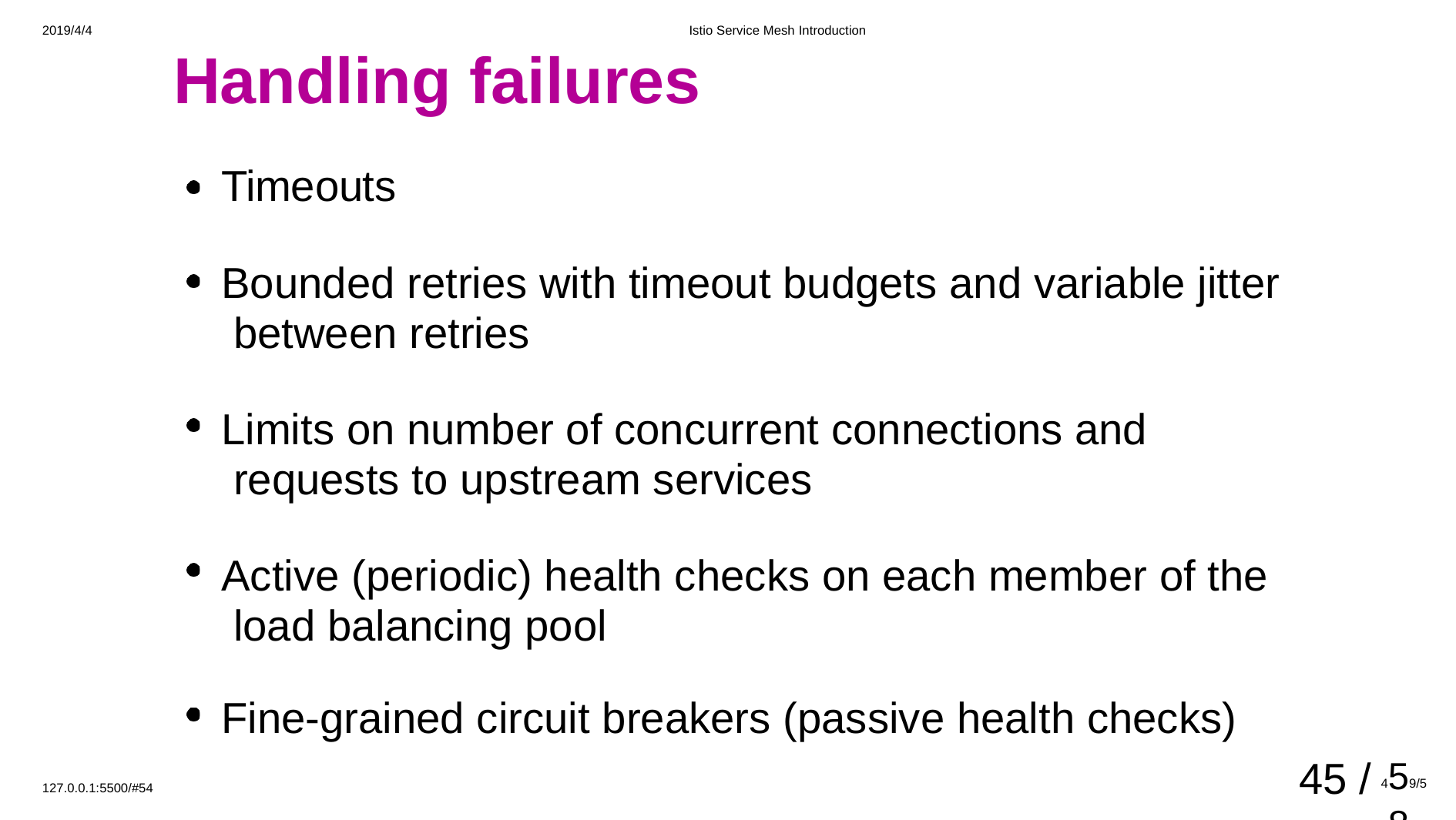

2019/4/4
Istio Service Mesh Introduction
# Handling failures
Timeouts

Bounded retries with timeout budgets and variable jitter  between retries

Limits on number of concurrent connections and  requests to upstream services

Active (periodic) health checks on each member of the  load balancing pool
Fine-grained circuit breakers (passive health checks)

45 /
459/588
127.0.0.1:5500/#54